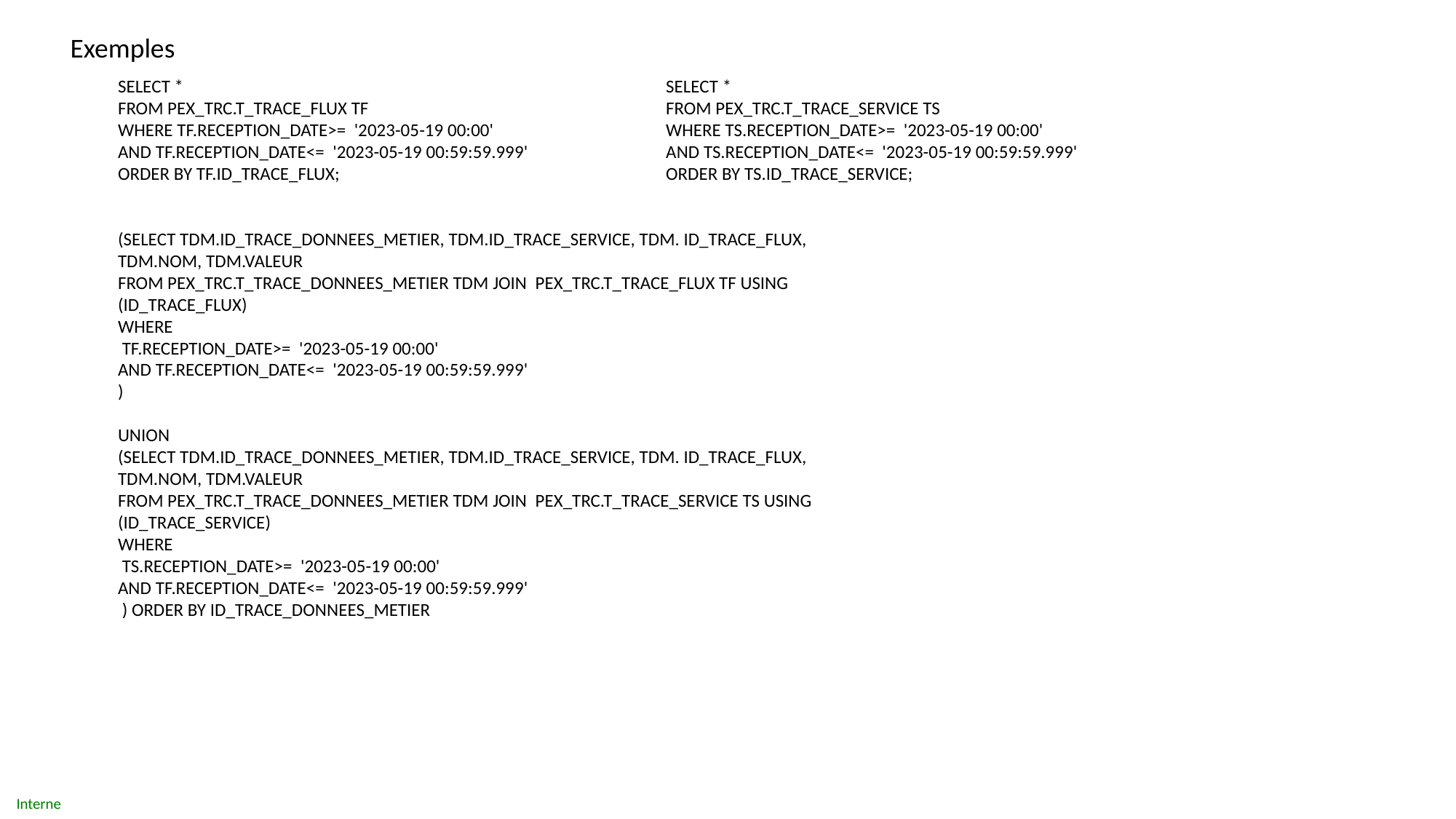

Exemples
SELECT *
FROM PEX_TRC.T_TRACE_FLUX TF
WHERE TF.RECEPTION_DATE>=  '2023-05-19 00:00'
AND TF.RECEPTION_DATE<=  '2023-05-19 00:59:59.999'
ORDER BY TF.ID_TRACE_FLUX;
SELECT *
FROM PEX_TRC.T_TRACE_SERVICE TS
WHERE TS.RECEPTION_DATE>=  '2023-05-19 00:00'
AND TS.RECEPTION_DATE<=  '2023-05-19 00:59:59.999'
ORDER BY TS.ID_TRACE_SERVICE;
(SELECT TDM.ID_TRACE_DONNEES_METIER, TDM.ID_TRACE_SERVICE, TDM. ID_TRACE_FLUX, TDM.NOM, TDM.VALEUR
FROM PEX_TRC.T_TRACE_DONNEES_METIER TDM JOIN  PEX_TRC.T_TRACE_FLUX TF USING (ID_TRACE_FLUX)
WHERE
 TF.RECEPTION_DATE>=  '2023-05-19 00:00'
AND TF.RECEPTION_DATE<=  '2023-05-19 00:59:59.999'
)

UNION
(SELECT TDM.ID_TRACE_DONNEES_METIER, TDM.ID_TRACE_SERVICE, TDM. ID_TRACE_FLUX, TDM.NOM, TDM.VALEUR
FROM PEX_TRC.T_TRACE_DONNEES_METIER TDM JOIN  PEX_TRC.T_TRACE_SERVICE TS USING (ID_TRACE_SERVICE)
WHERE
 TS.RECEPTION_DATE>=  '2023-05-19 00:00'
AND TF.RECEPTION_DATE<=  '2023-05-19 00:59:59.999'
 ) ORDER BY ID_TRACE_DONNEES_METIER